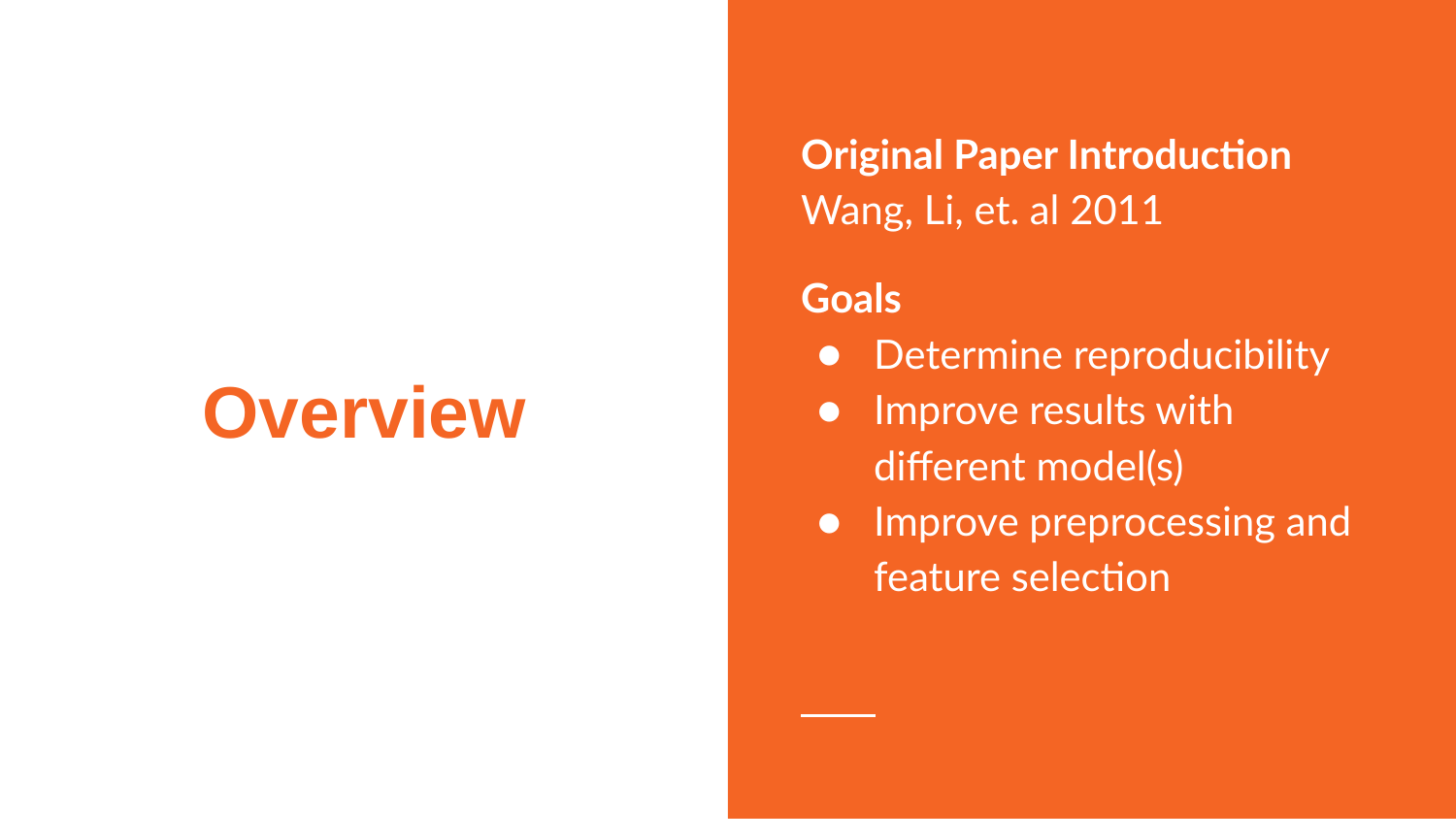

Original Paper Introduction
Wang, Li, et. al 2011
Goals
Determine reproducibility
Improve results with different model(s)
Improve preprocessing and feature selection
# Overview